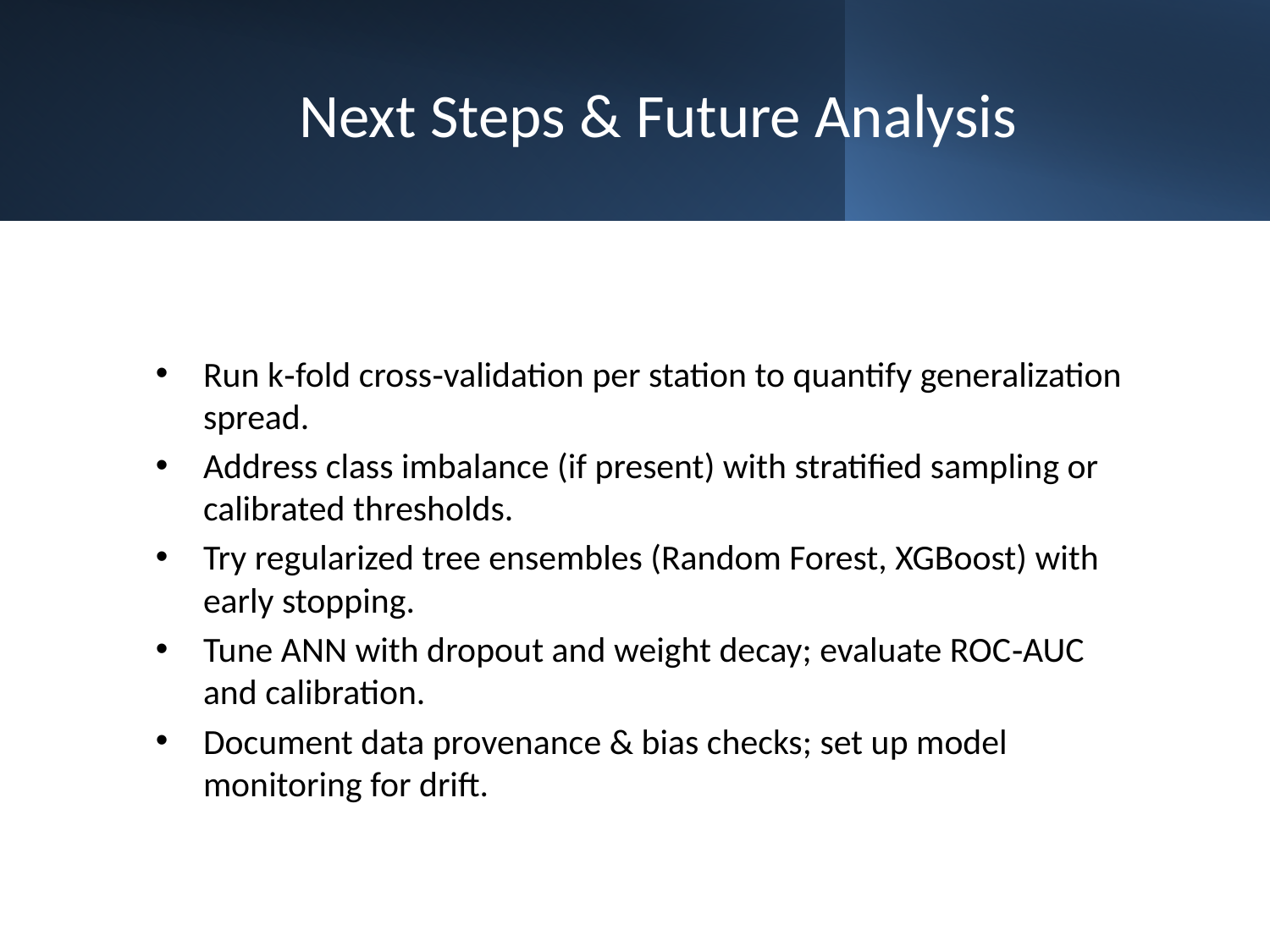

# Next Steps & Future Analysis
Run k‑fold cross‑validation per station to quantify generalization spread.
Address class imbalance (if present) with stratified sampling or calibrated thresholds.
Try regularized tree ensembles (Random Forest, XGBoost) with early stopping.
Tune ANN with dropout and weight decay; evaluate ROC‑AUC and calibration.
Document data provenance & bias checks; set up model monitoring for drift.